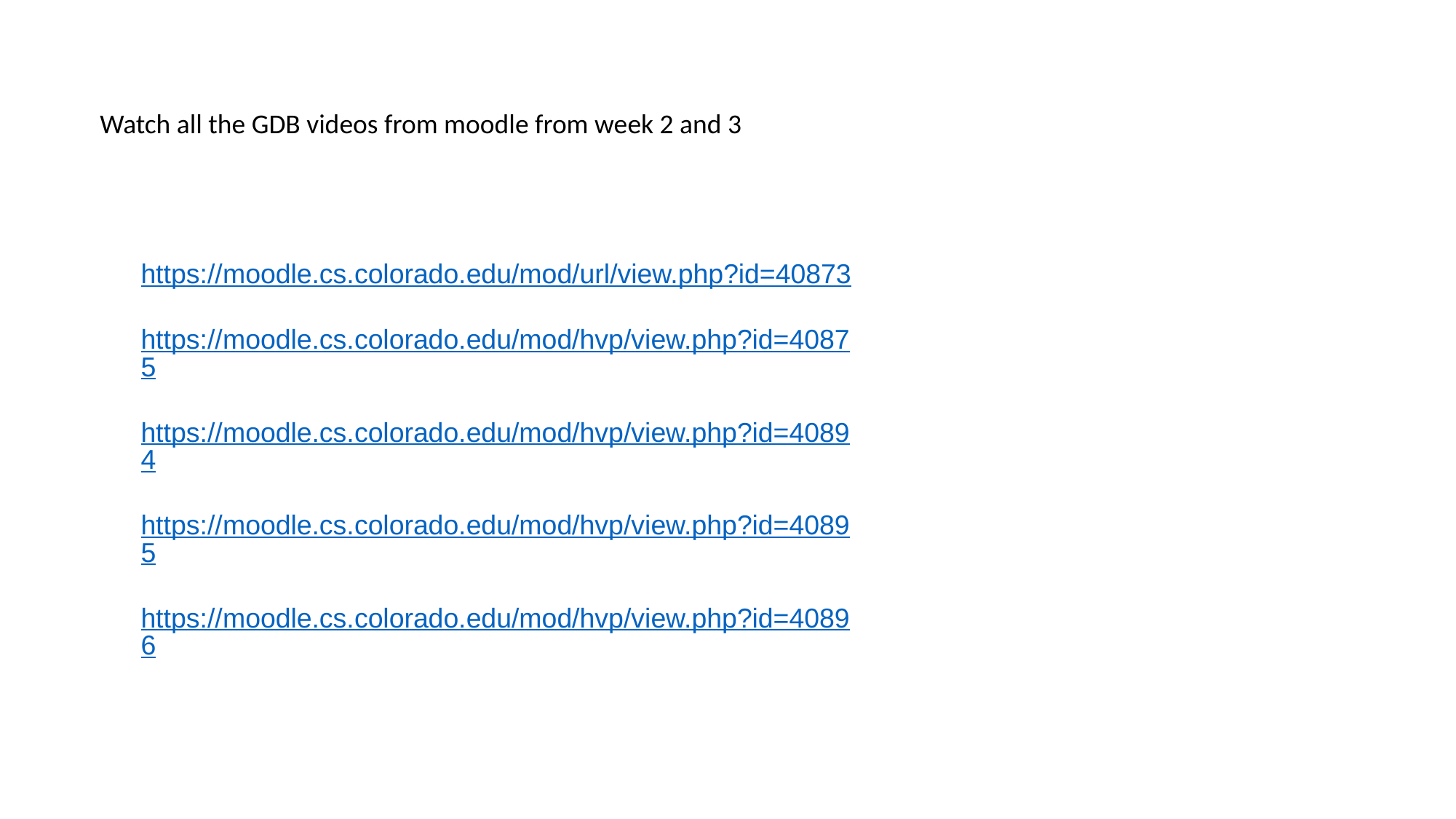

Watch all the GDB videos from moodle from week 2 and 3
https://moodle.cs.colorado.edu/mod/url/view.php?id=40873

https://moodle.cs.colorado.edu/mod/hvp/view.php?id=40875

https://moodle.cs.colorado.edu/mod/hvp/view.php?id=40894

https://moodle.cs.colorado.edu/mod/hvp/view.php?id=40895

https://moodle.cs.colorado.edu/mod/hvp/view.php?id=40896